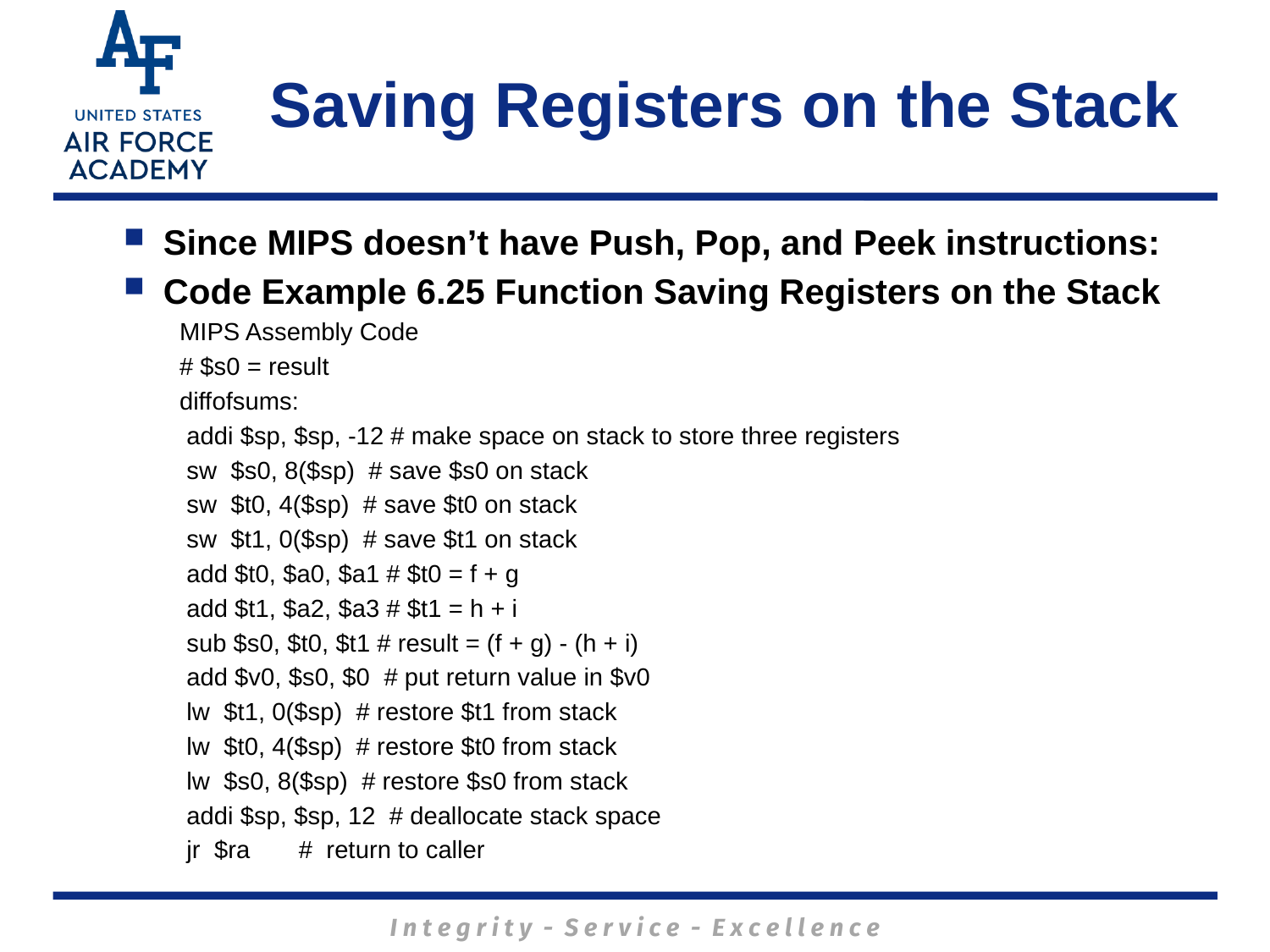

Saving Registers on the Stack
Since MIPS doesn’t have Push, Pop, and Peek instructions:
Code Example 6.25 Function Saving Registers on the Stack
MIPS Assembly Code
# $s0 = result
diffofsums:
 addi $sp, $sp, -12 # make space on stack to store three registers
 sw  $s0, 8($sp)  # save $s0 on stack
 sw  $t0, 4($sp)  # save $t0 on stack
 sw  $t1, 0($sp)  # save $t1 on stack
 add $t0, $a0, $a1 # $t0 = f + g
 add $t1, $a2, $a3 # $t1 = h + i
 sub $s0, $t0, $t1 # result = (f + g) - (h + i)
 add $v0, $s0, $0  # put return value in $v0
 lw  $t1, 0($sp)  # restore $t1 from stack
 lw  $t0, 4($sp)  # restore $t0 from stack
 lw  $s0, 8($sp)  # restore $s0 from stack
 addi $sp, $sp, 12  # deallocate stack space
 jr  $ra       #  return to caller